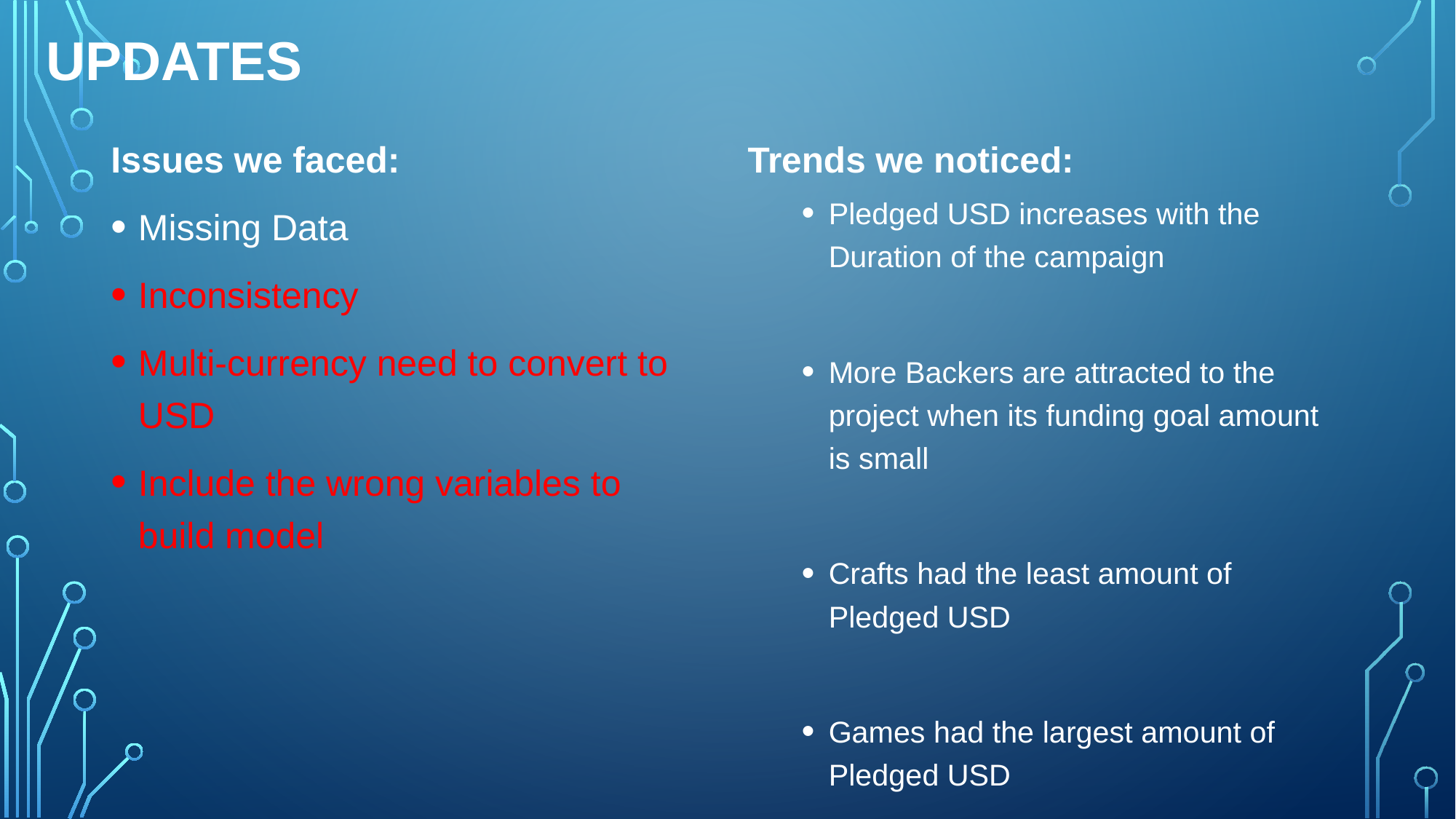

# Updates
Issues we faced:
Missing Data
Inconsistency
Multi-currency need to convert to USD
Include the wrong variables to build model
Trends we noticed:
Pledged USD increases with the Duration of the campaign

More Backers are attracted to the project when its funding goal amount is small

Crafts had the least amount of Pledged USD

Games had the largest amount of Pledged USD